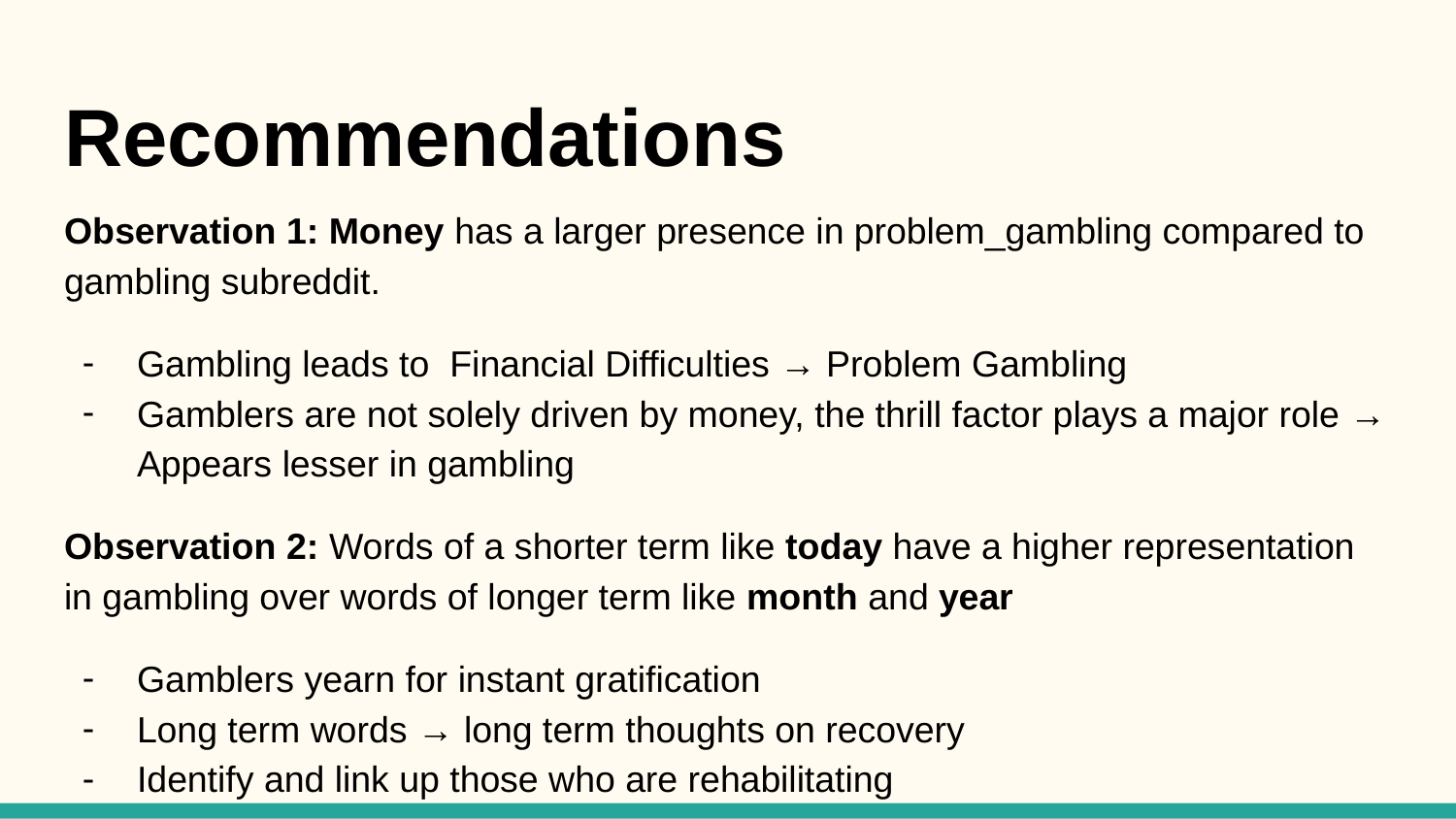

# Recommendations
Observation 1: Money has a larger presence in problem_gambling compared to gambling subreddit.
Gambling leads to  Financial Difficulties → Problem Gambling
Gamblers are not solely driven by money, the thrill factor plays a major role → Appears lesser in gambling
Observation 2: Words of a shorter term like today have a higher representation in gambling over words of longer term like month and year
Gamblers yearn for instant gratification
Long term words → long term thoughts on recovery
Identify and link up those who are rehabilitating